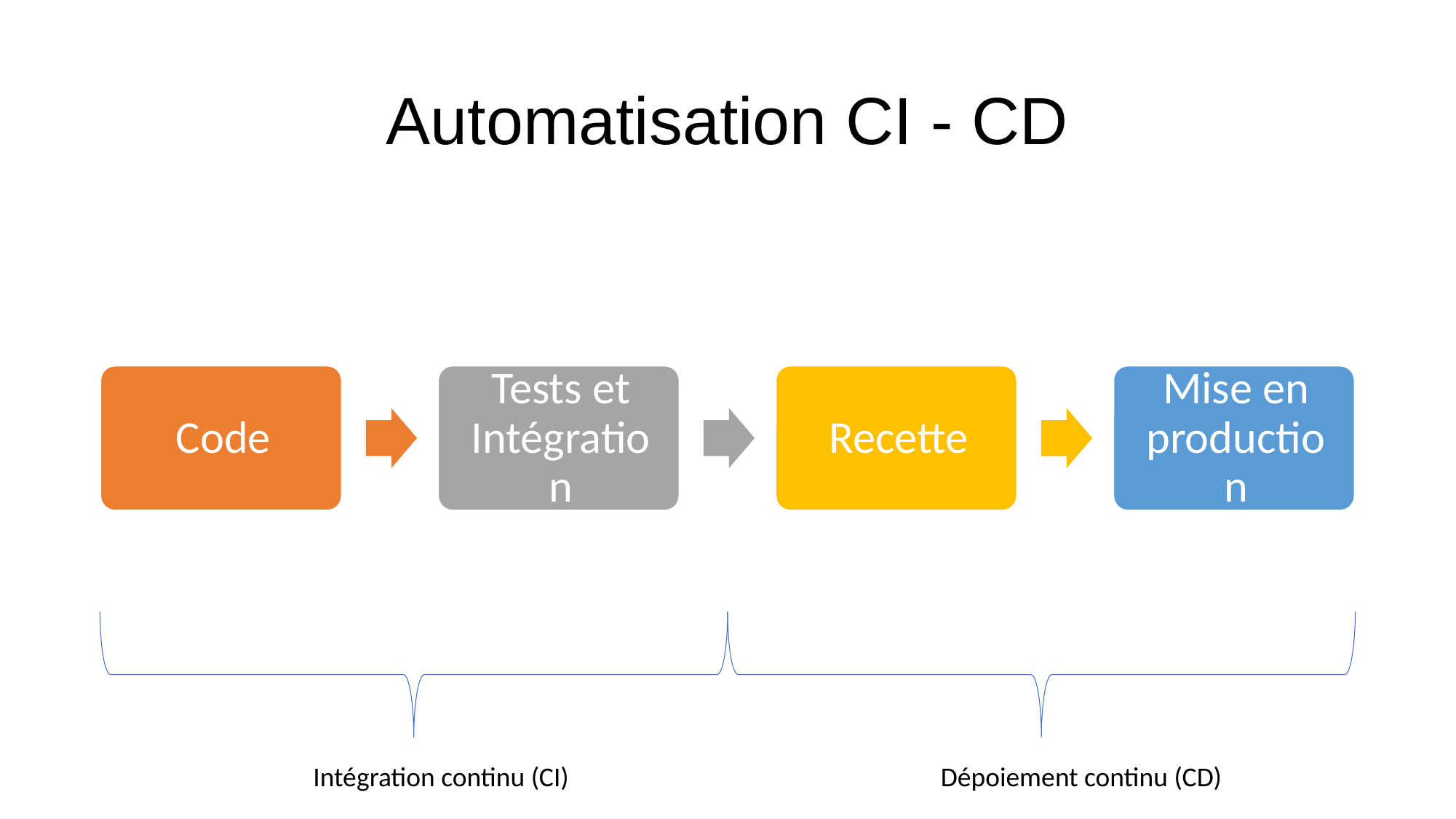

# Automatisation CI - CD
Code

Tests et Intégration

Recette

Mise en production

Intégration continu (CI)
Dépoiement continu (CD)